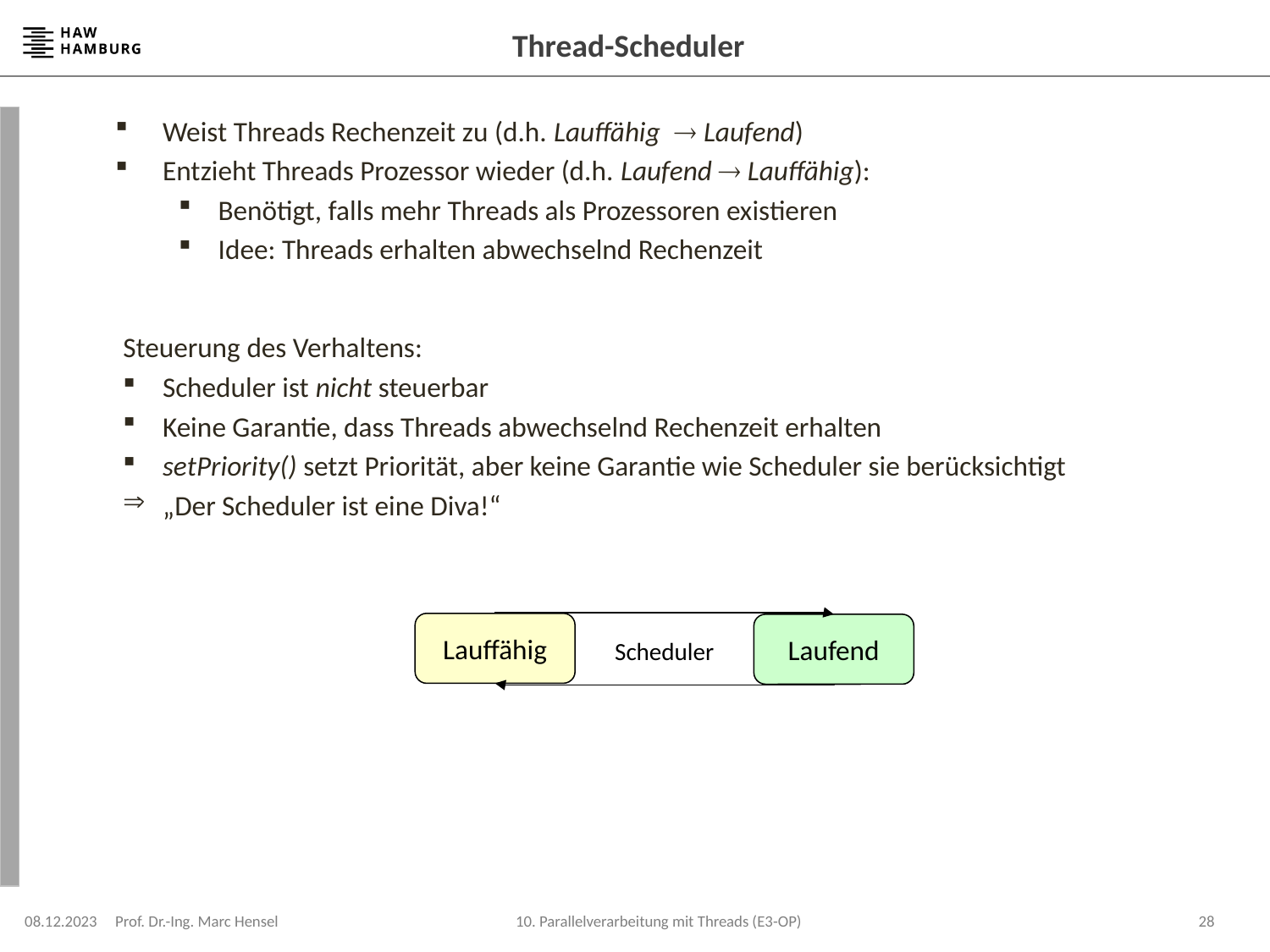

# Thread-Scheduler
Weist Threads Rechenzeit zu (d.h. Lauffähig → Laufend)
Entzieht Threads Prozessor wieder (d.h. Laufend → Lauffähig):
Benötigt, falls mehr Threads als Prozessoren existieren
Idee: Threads erhalten abwechselnd Rechenzeit

Steuerung des Verhaltens:
Scheduler ist nicht steuerbar
Keine Garantie, dass Threads abwechselnd Rechenzeit erhalten
setPriority() setzt Priorität, aber keine Garantie wie Scheduler sie berücksichtigt
„Der Scheduler ist eine Diva!“

Lauffähig
Laufend
Scheduler
08.12.2023
Prof. Dr.-Ing. Marc Hensel
28